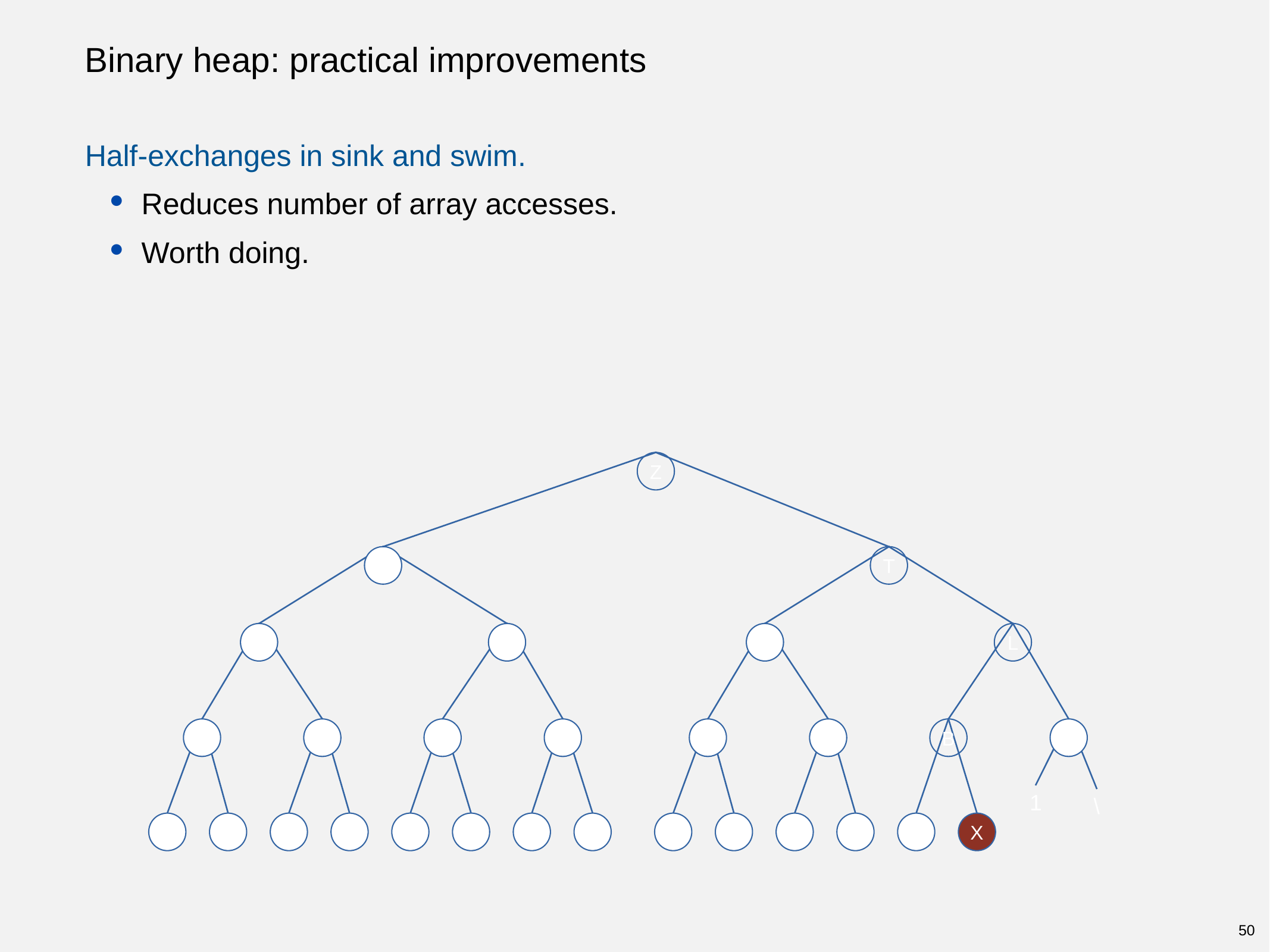

# Binary heap: practical improvements
Half-exchanges in sink and swim.
Reduces number of array accesses.
Worth doing.
Z

T

L

B

1
\

X
50